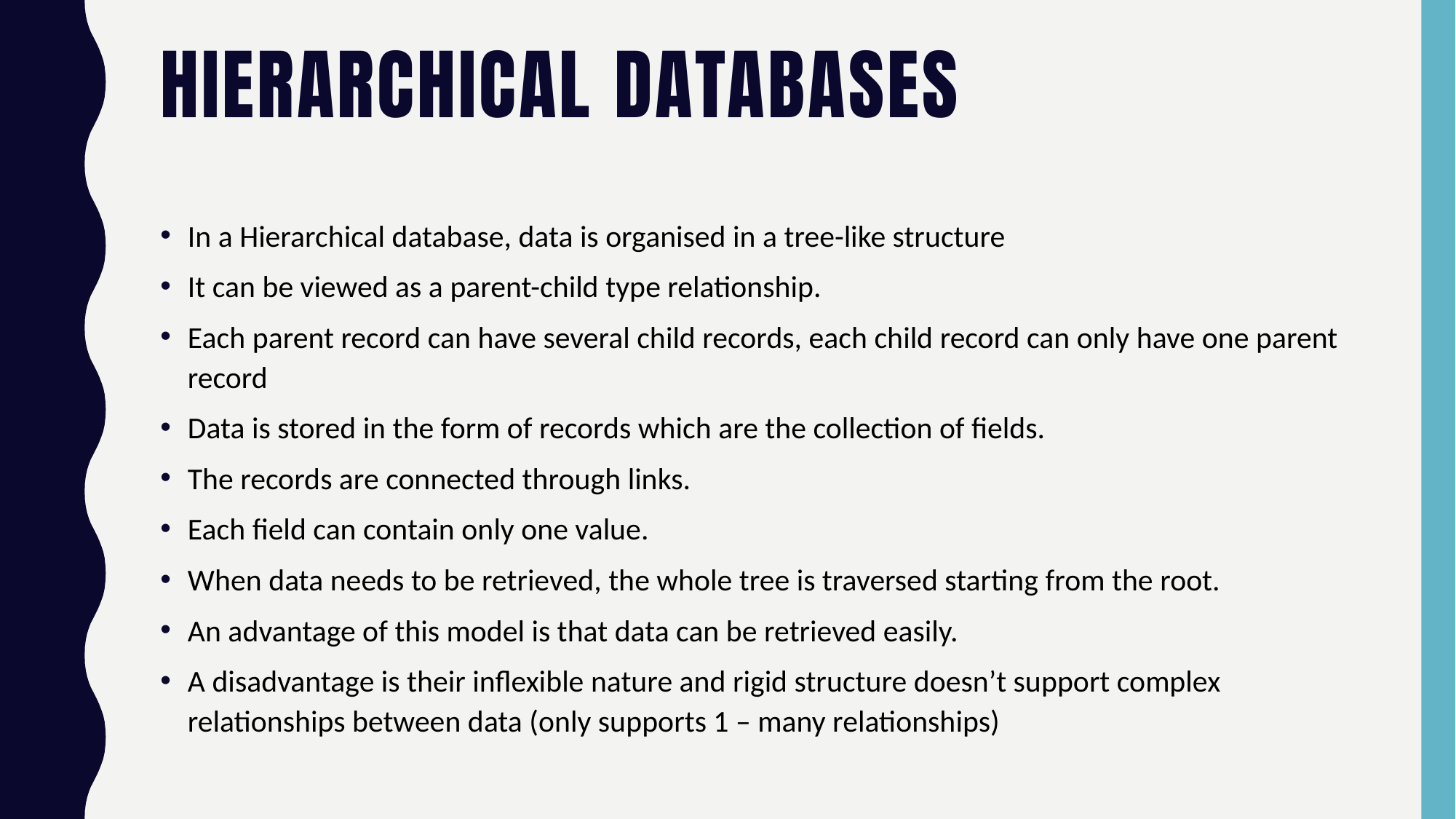

# Hierarchical Databases
In a Hierarchical database, data is organised in a tree-like structure
It can be viewed as a parent-child type relationship.
Each parent record can have several child records, each child record can only have one parent record
Data is stored in the form of records which are the collection of fields.
The records are connected through links.
Each field can contain only one value.
When data needs to be retrieved, the whole tree is traversed starting from the root.
An advantage of this model is that data can be retrieved easily.
A disadvantage is their inflexible nature and rigid structure doesn’t support complex relationships between data (only supports 1 – many relationships)